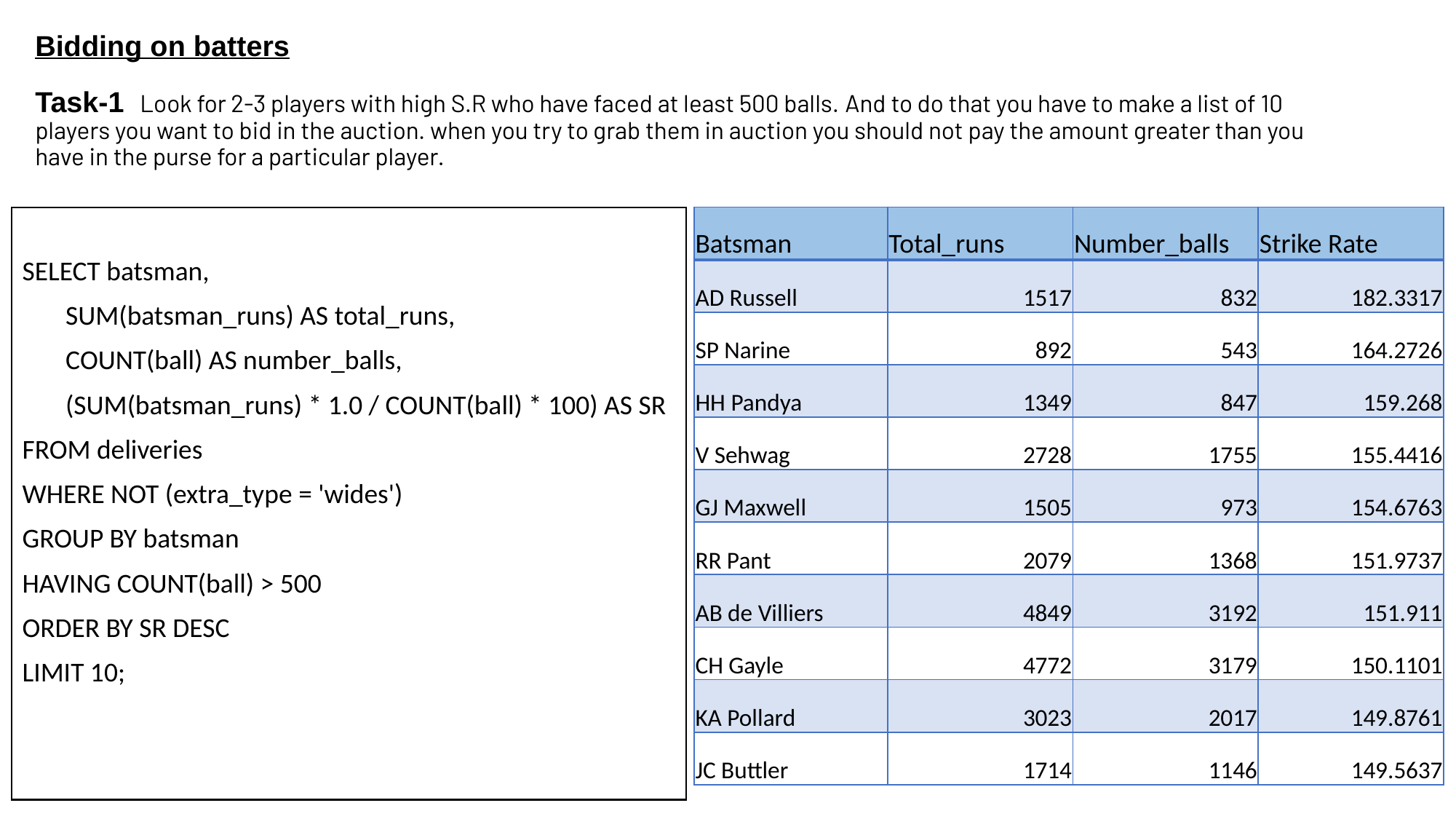

# Bidding on batters Task-1  Look for 2-3 players with high S.R who have faced at least 500 balls. And to do that you have to make a list of 10 players you want to bid in the auction. when you try to grab them in auction you should not pay the amount greater than you have in the purse for a particular player.

SELECT batsman,
       SUM(batsman_runs) AS total_runs,
       COUNT(ball) AS number_balls,
       (SUM(batsman_runs) * 1.0 / COUNT(ball) * 100) AS SR
FROM deliveries
WHERE NOT (extra_type = 'wides')
GROUP BY batsman
HAVING COUNT(ball) > 500
ORDER BY SR DESC
LIMIT 10;
| Batsman | Total\_runs | Number\_balls | Strike Rate |
| --- | --- | --- | --- |
| AD Russell | 1517 | 832 | 182.3317 |
| SP Narine | 892 | 543 | 164.2726 |
| HH Pandya | 1349 | 847 | 159.268 |
| V Sehwag | 2728 | 1755 | 155.4416 |
| GJ Maxwell | 1505 | 973 | 154.6763 |
| RR Pant | 2079 | 1368 | 151.9737 |
| AB de Villiers | 4849 | 3192 | 151.911 |
| CH Gayle | 4772 | 3179 | 150.1101 |
| KA Pollard | 3023 | 2017 | 149.8761 |
| JC Buttler | 1714 | 1146 | 149.5637 |